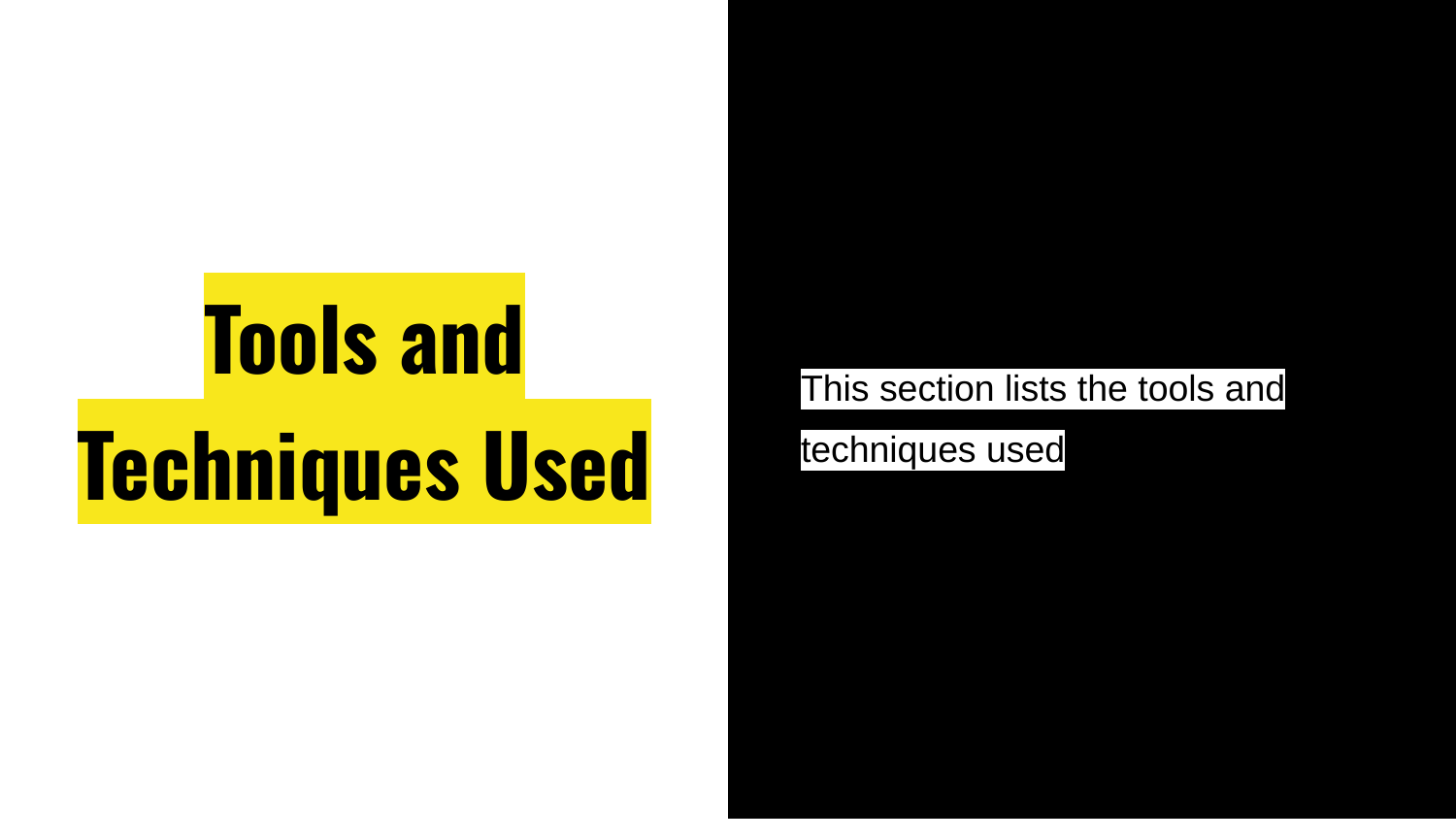

This section lists the tools and techniques used
# Tools and Techniques Used